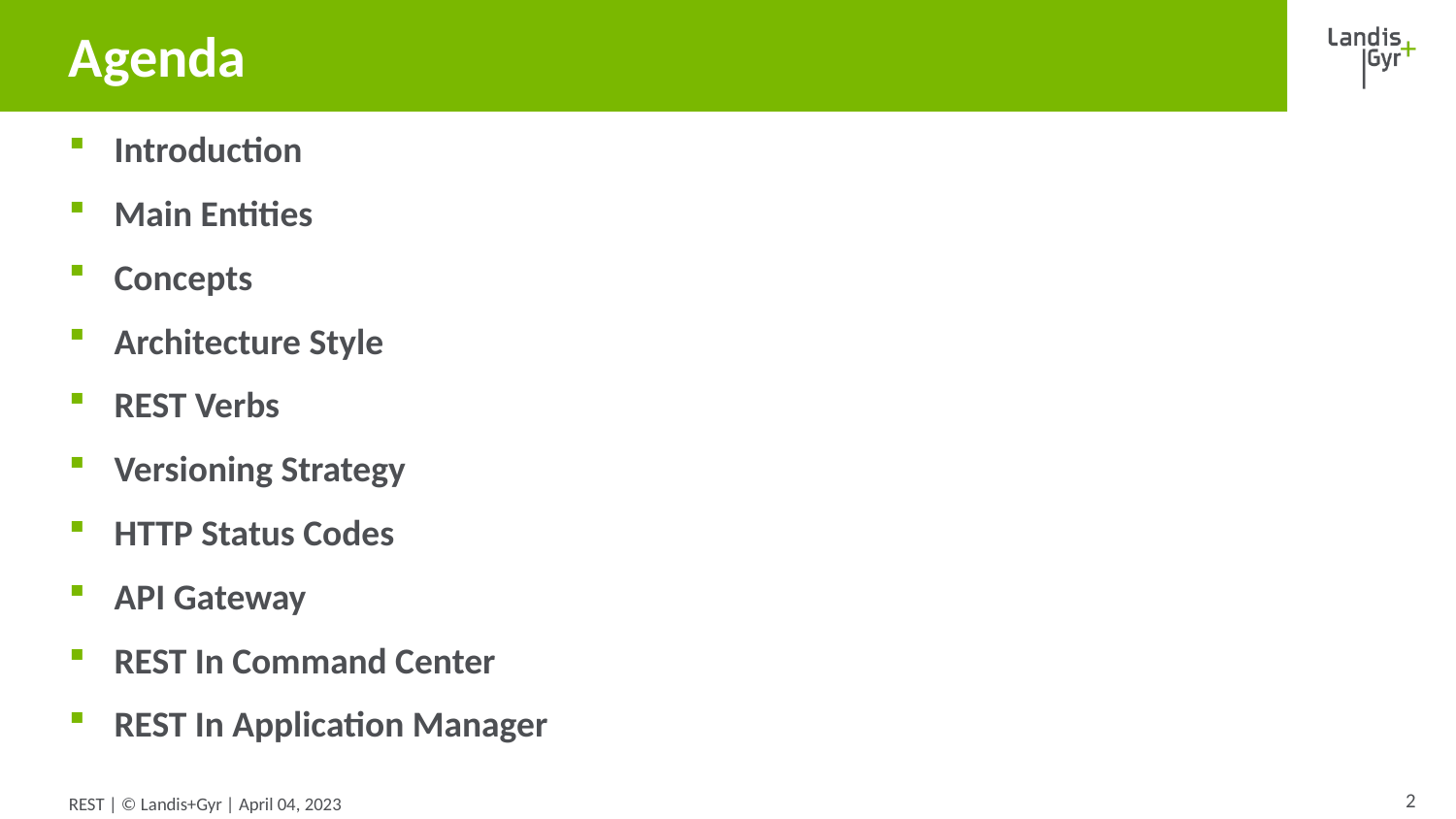

# Agenda
Introduction
Main Entities
Concepts
Architecture Style
REST Verbs
Versioning Strategy
HTTP Status Codes
API Gateway
REST In Command Center
REST In Application Manager

2